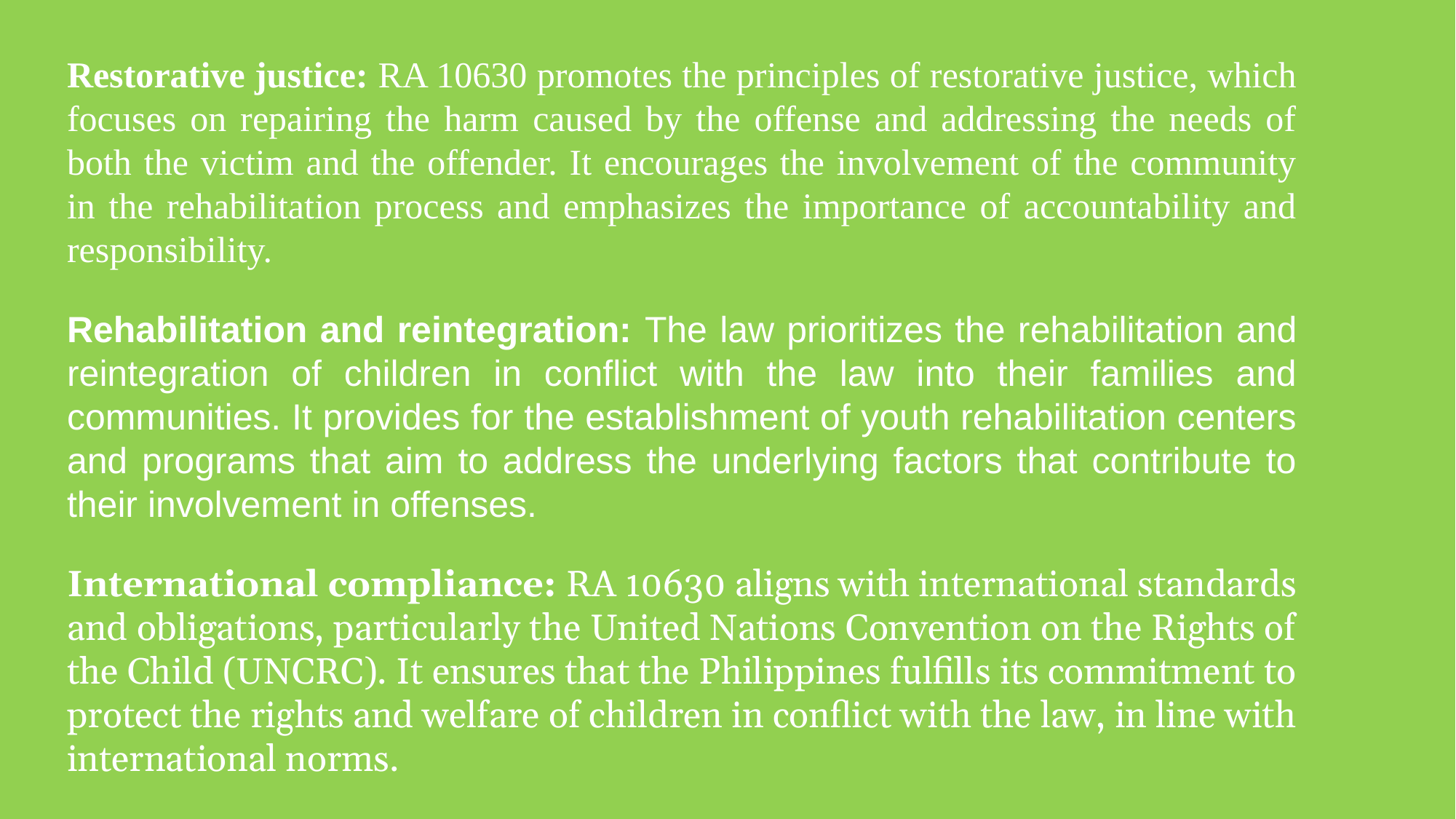

Restorative justice: RA 10630 promotes the principles of restorative justice, which focuses on repairing the harm caused by the offense and addressing the needs of both the victim and the offender. It encourages the involvement of the community in the rehabilitation process and emphasizes the importance of accountability and responsibility.
Rehabilitation and reintegration: The law prioritizes the rehabilitation and reintegration of children in conflict with the law into their families and communities. It provides for the establishment of youth rehabilitation centers and programs that aim to address the underlying factors that contribute to their involvement in offenses.
International compliance: RA 10630 aligns with international standards and obligations, particularly the United Nations Convention on the Rights of the Child (UNCRC). It ensures that the Philippines fulfills its commitment to protect the rights and welfare of children in conflict with the law, in line with international norms.